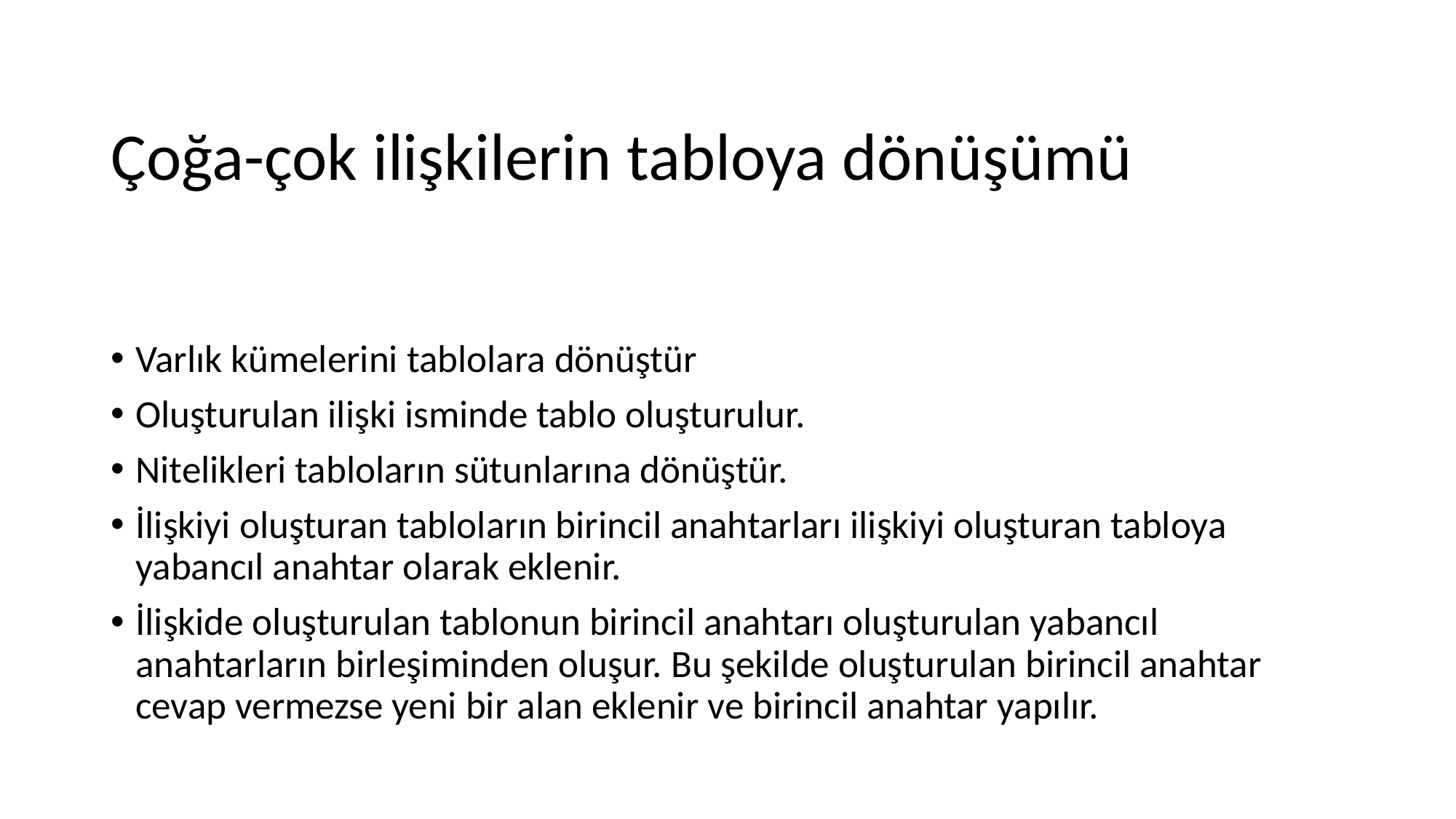

# Çoğa-çok ilişkilerin tabloya dönüşümü

Varlık kümelerini tablolara dönüştür
Oluşturulan ilişki isminde tablo oluşturulur.
Nitelikleri tabloların sütunlarına dönüştür.
İlişkiyi oluşturan tabloların birincil anahtarları ilişkiyi oluşturan tabloya yabancıl anahtar olarak eklenir.
İlişkide oluşturulan tablonun birincil anahtarı oluşturulan yabancıl anahtarların birleşiminden oluşur. Bu şekilde oluşturulan birincil anahtar cevap vermezse yeni bir alan eklenir ve birincil anahtar yapılır.